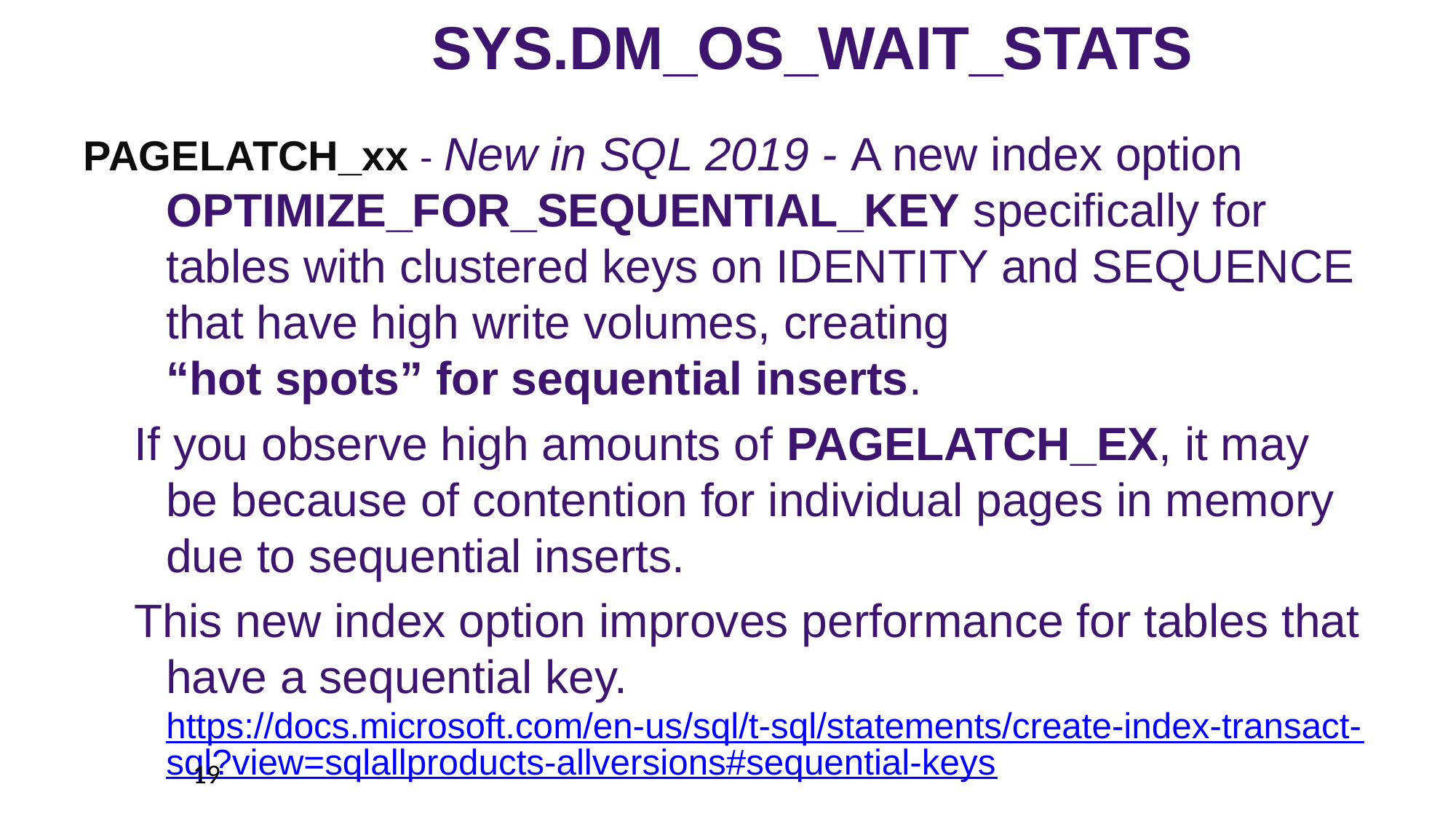

# sys.dm_os_wait_stats
PAGELATCH_xx - New in SQL 2019 - A new index option OPTIMIZE_FOR_SEQUENTIAL_KEY specifically for tables with clustered keys on IDENTITY and SEQUENCE that have high write volumes, creating
“hot spots” for sequential inserts.
If you observe high amounts of PAGELATCH_EX, it may be because of contention for individual pages in memory due to sequential inserts.
This new index option improves performance for tables that have a sequential key.
https://docs.microsoft.com/en-us/sql/t-sql/statements/create-index-transact-sql?view=sqlallproducts-allversions#sequential-keys

19